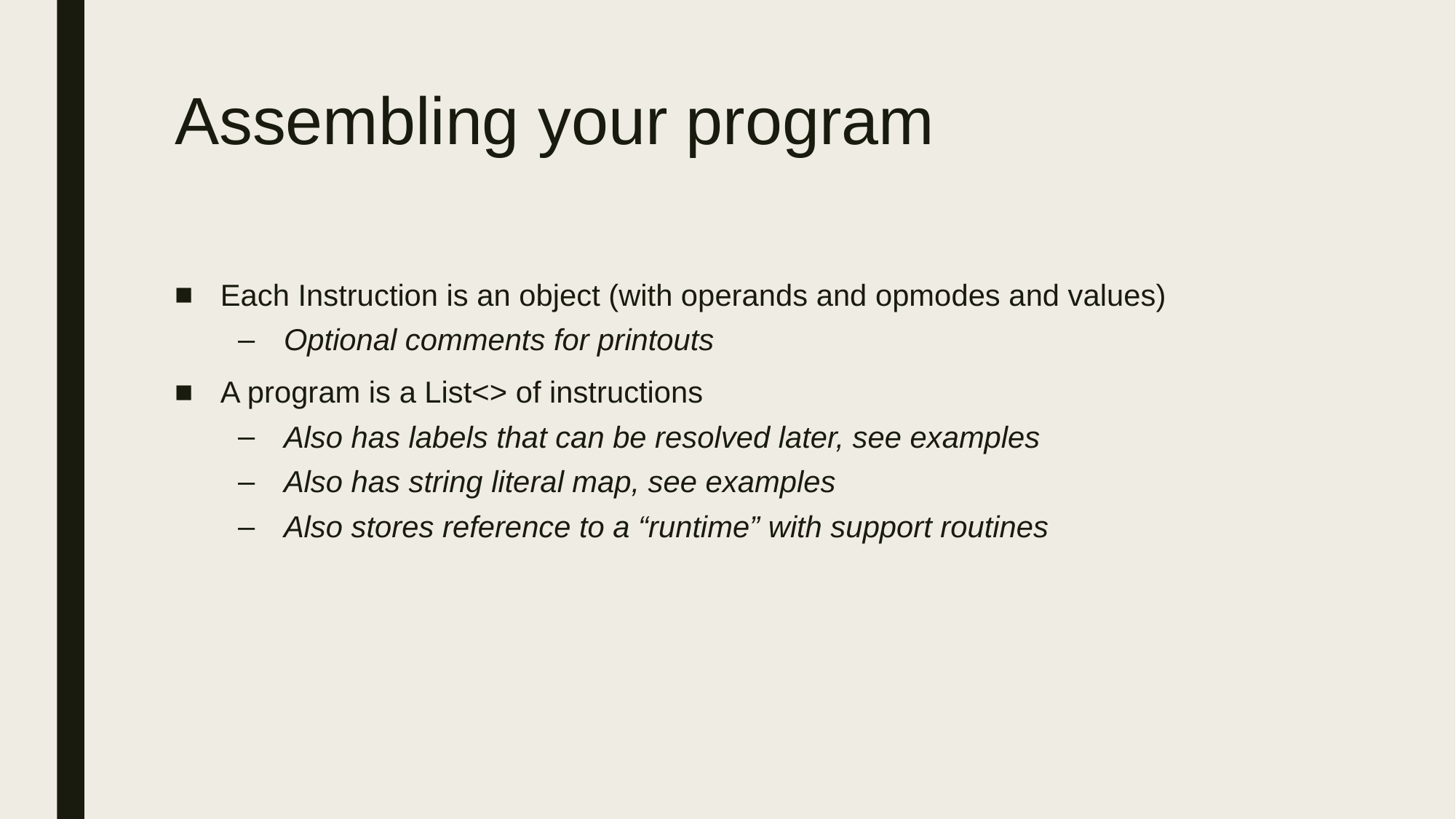

# Assembling your program
Each Instruction is an object (with operands and opmodes and values)
Optional comments for printouts
A program is a List<> of instructions
Also has labels that can be resolved later, see examples
Also has string literal map, see examples
Also stores reference to a “runtime” with support routines